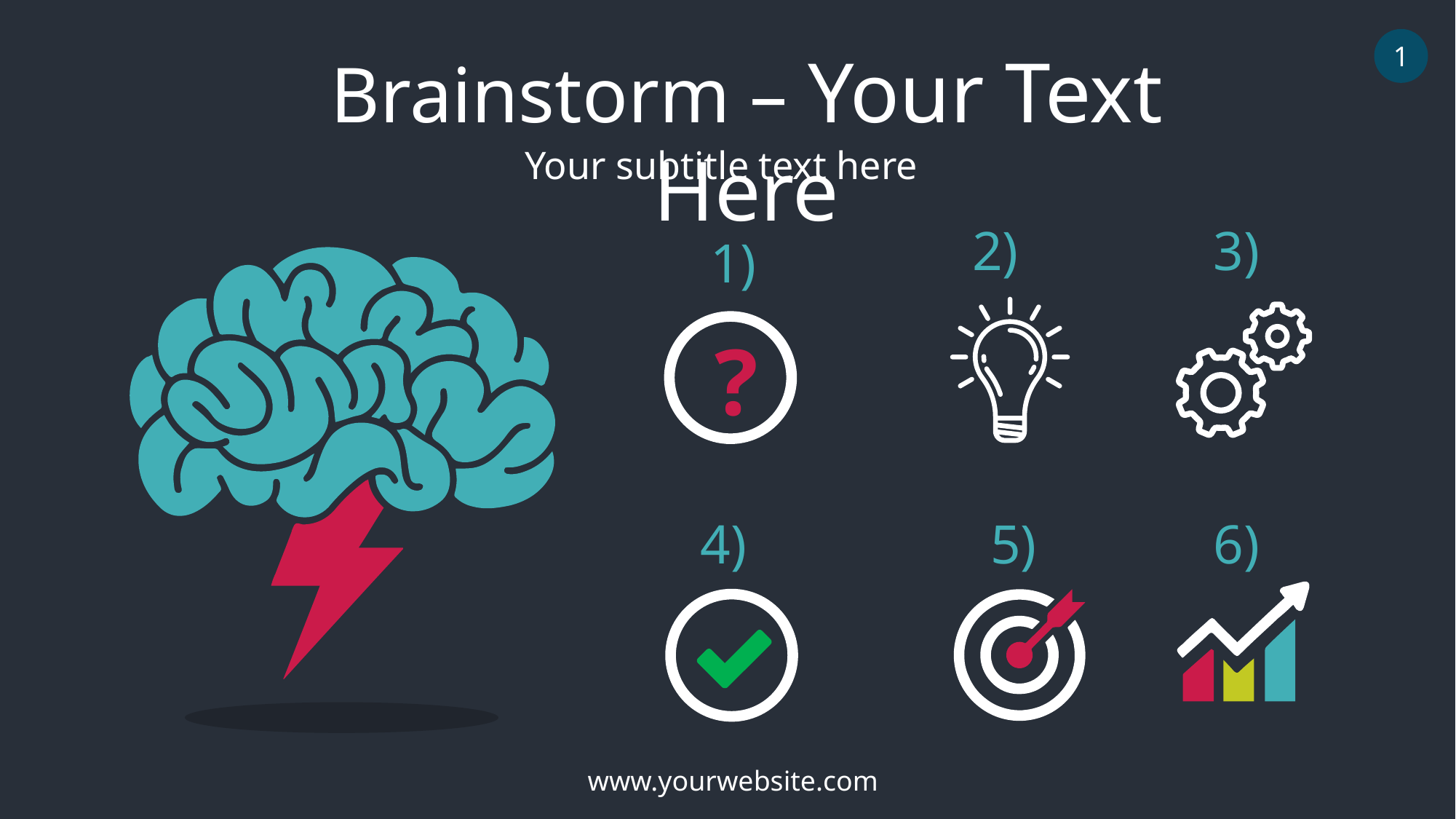

1
Brainstorm – Your Text Here
Your subtitle text here
2)
3)
1)

?
4)
5)
6)

www.yourwebsite.com